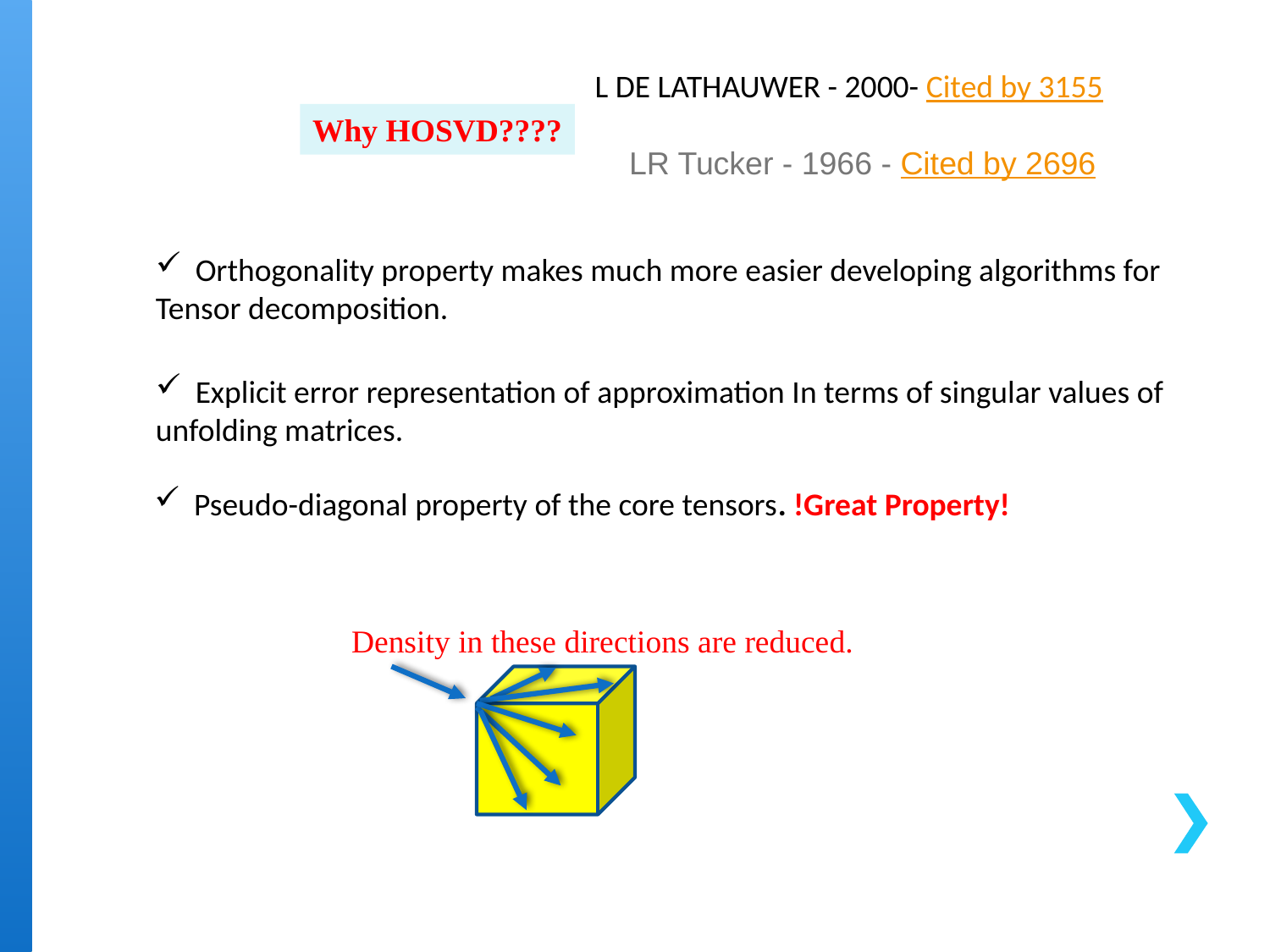

L DE LATHAUWER - ‎2000- Cited by 3155
Why HOSVD????
LR Tucker - ‎1966 - ‎Cited by 2696
Orthogonality property makes much more easier developing algorithms for
Tensor decomposition.
Explicit error representation of approximation In terms of singular values of
unfolding matrices.
Pseudo-diagonal property of the core tensors. !Great Property!
Density in these directions are reduced.